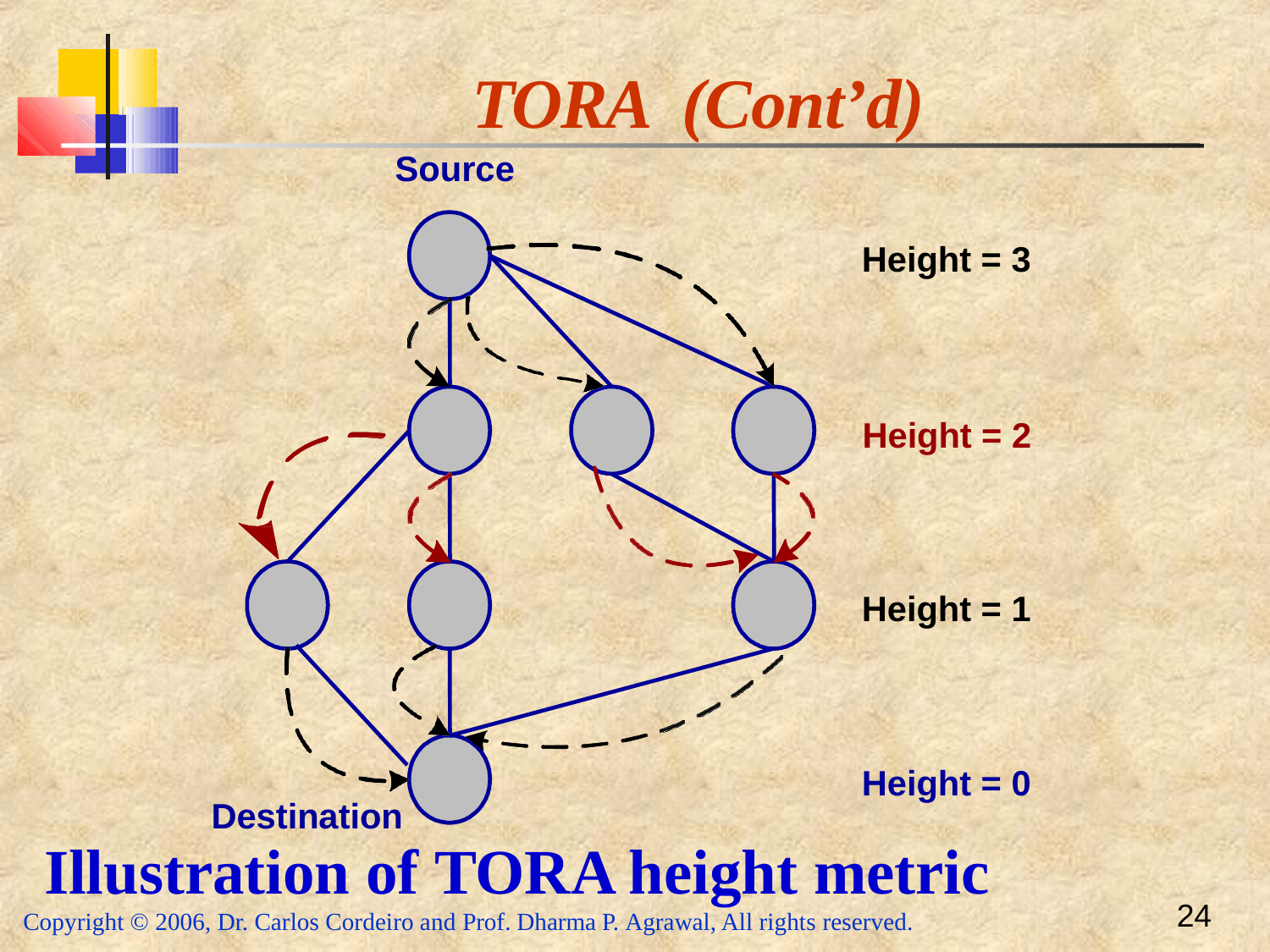

# TORA	(Cont’d)
Source

Height = 3

Height = 2
Height = 1
Height = 0
Destination
Illustration of TORA height metric
Copyright © 2006, Dr. Carlos Cordeiro and Prof. Dharma P. Agrawal, All rights reserved.
24